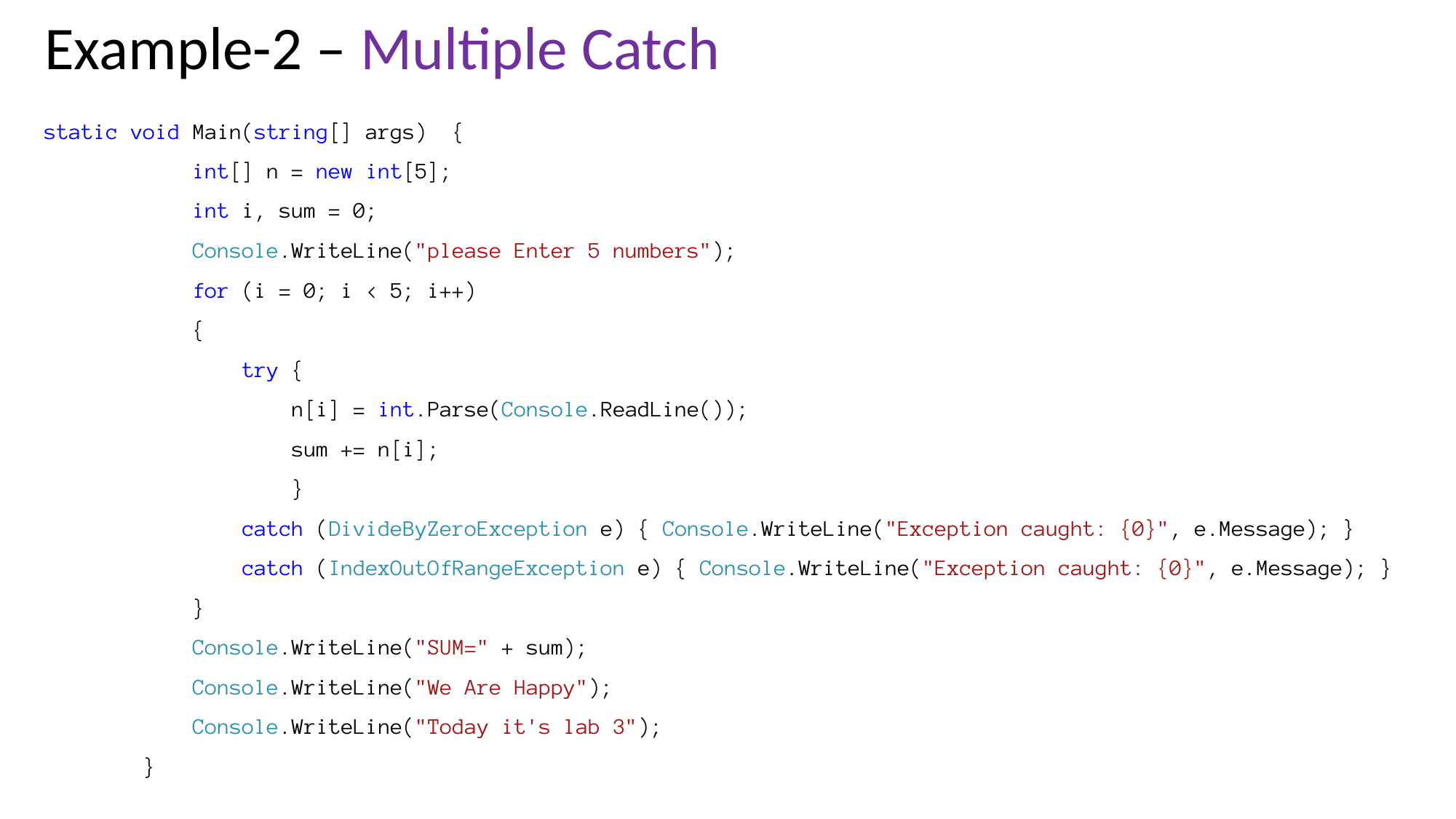

# Example-2 – Multiple Catch
static void Main(string[] args)  {
            int[] n = new int[5];
            int i, sum = 0;
            Console.WriteLine("please Enter 5 numbers");
            for (i = 0; i < 5; i++)
            {
                try {
                    n[i] = int.Parse(Console.ReadLine());
                    sum += n[i];
                    }
                catch (DivideByZeroException e) { Console.WriteLine("Exception caught: {0}", e.Message); }
                catch (IndexOutOfRangeException e) { Console.WriteLine("Exception caught: {0}", e.Message); }
            }
            Console.WriteLine("SUM=" + sum);
            Console.WriteLine("We Are Happy");
            Console.WriteLine("Today it's lab 3");
        }